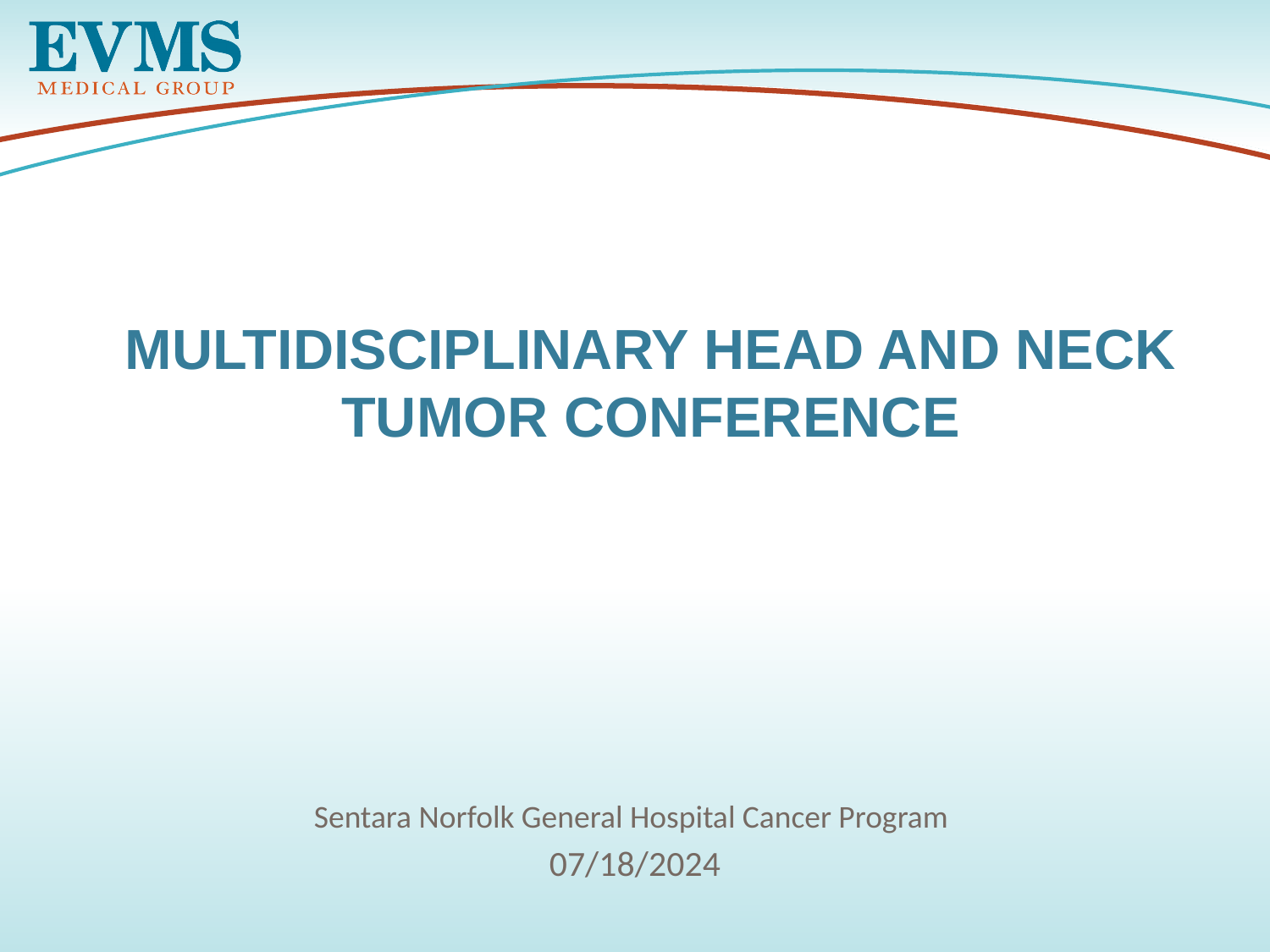

# Multidisciplinary Head and Neck Tumor Conference

Sentara Norfolk General Hospital Cancer Program
07/18/2024